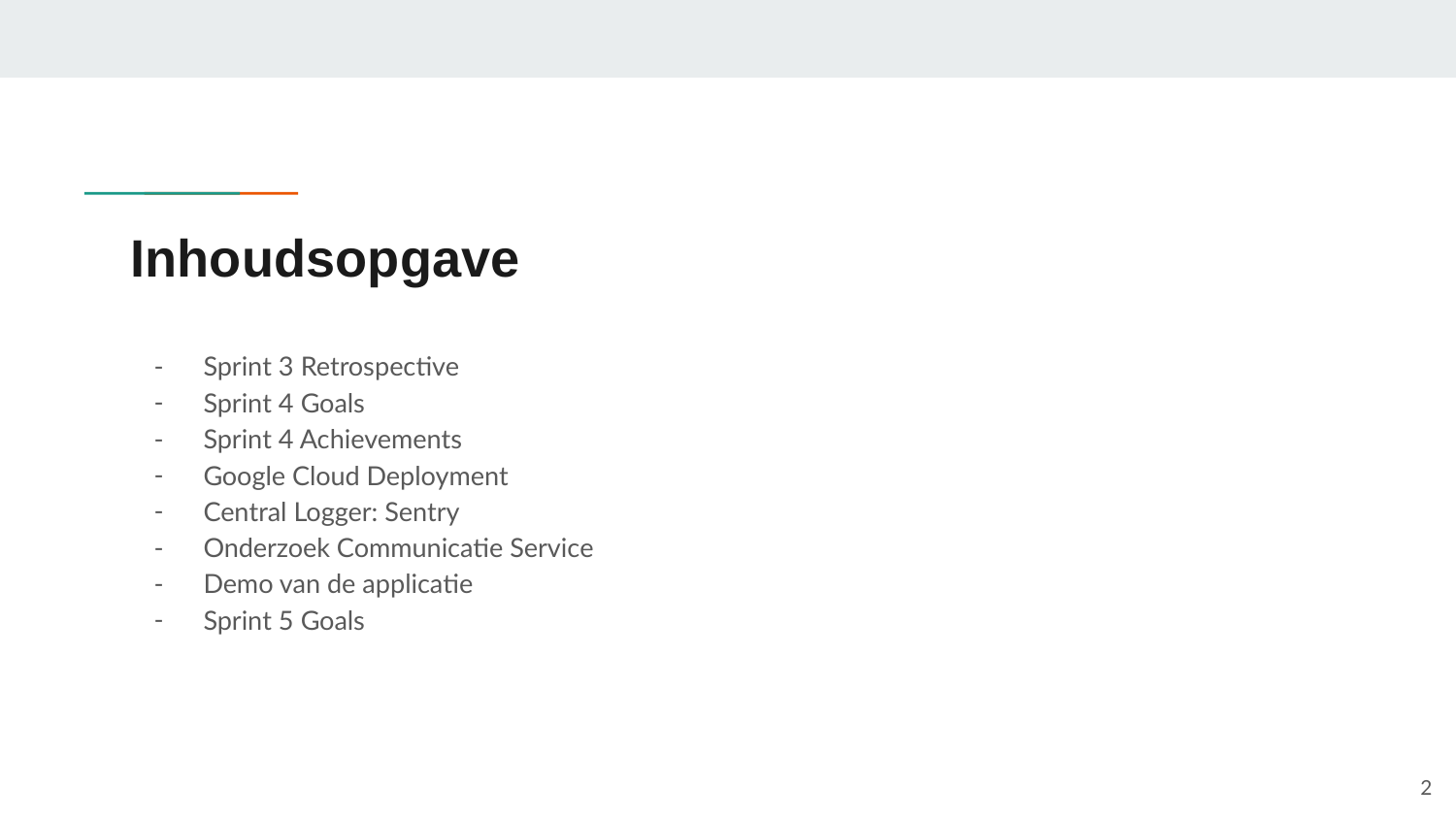

# Inhoudsopgave
Sprint 3 Retrospective
Sprint 4 Goals
Sprint 4 Achievements
Google Cloud Deployment
Central Logger: Sentry
Onderzoek Communicatie Service
Demo van de applicatie
Sprint 5 Goals
2